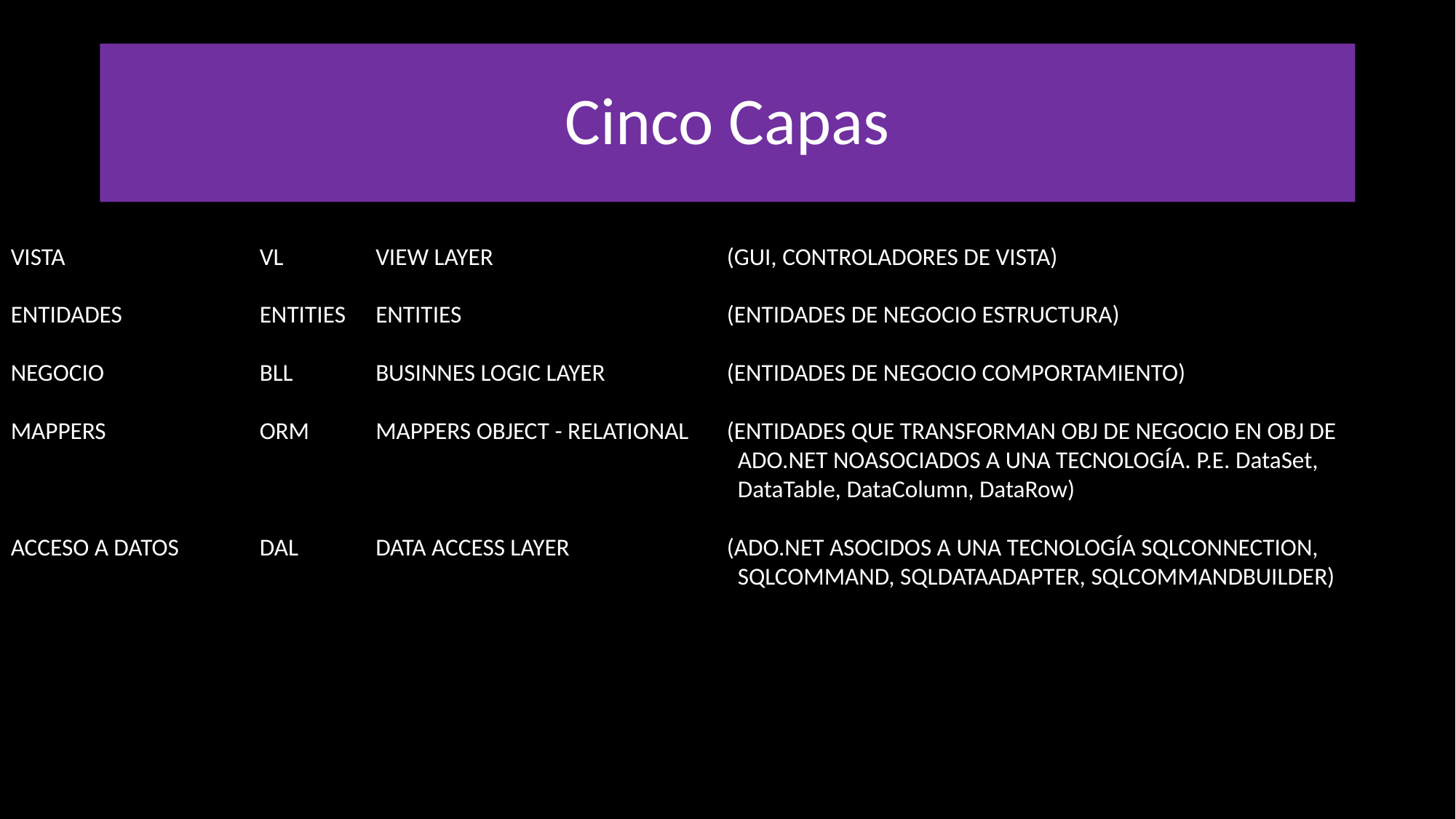

# Cinco Capas
VISTA	VL	VIEW LAYER	(GUI, CONTROLADORES DE VISTA)

ENTIDADES	ENTITIES 	ENTITIES	(ENTIDADES DE NEGOCIO ESTRUCTURA)

NEGOCIO	BLL	BUSINNES LOGIC LAYER	(ENTIDADES DE NEGOCIO COMPORTAMIENTO)

MAPPERS	ORM	MAPPERS OBJECT - RELATIONAL	(ENTIDADES QUE TRANSFORMAN OBJ DE NEGOCIO EN OBJ DE 				  ADO.NET NOASOCIADOS A UNA TECNOLOGÍA. P.E. DataSet,
 			  DataTable, DataColumn, DataRow)

ACCESO A DATOS 	DAL	DATA ACCESS LAYER	(ADO.NET ASOCIDOS A UNA TECNOLOGÍA SQLCONNECTION, 				  SQLCOMMAND, SQLDATAADAPTER, SQLCOMMANDBUILDER)